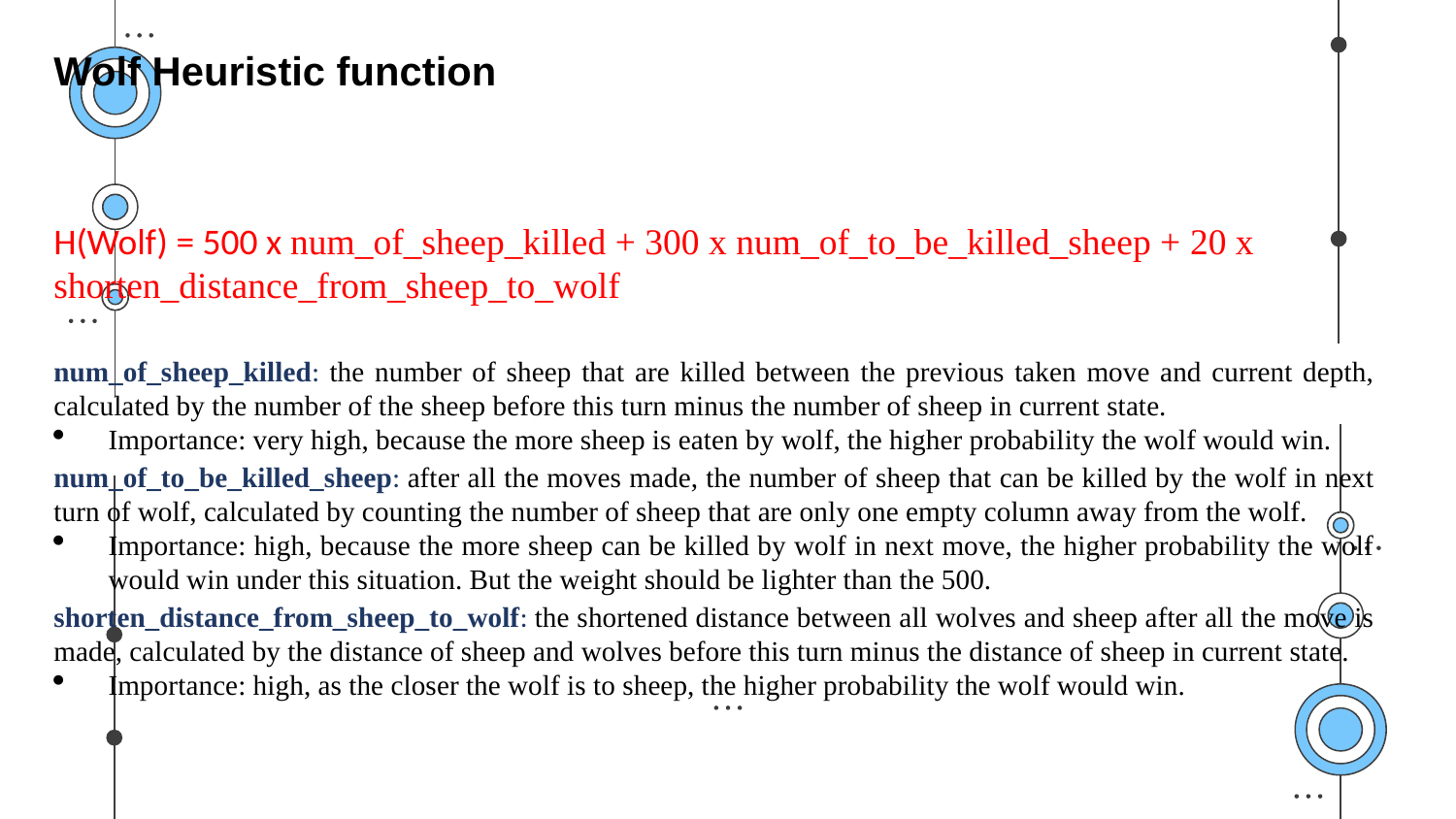

Wolf Heuristic function

H(Wolf) = 500 x num_of_sheep_killed + 300 x num_of_to_be_killed_sheep + 20 x shorten_distance_from_sheep_to_wolf

num_of_sheep_killed: the number of sheep that are killed between the previous taken move and current depth, calculated by the number of the sheep before this turn minus the number of sheep in current state.
Importance: very high, because the more sheep is eaten by wolf, the higher probability the wolf would win.
num_of_to_be_killed_sheep: after all the moves made, the number of sheep that can be killed by the wolf in next turn of wolf, calculated by counting the number of sheep that are only one empty column away from the wolf.
Importance: high, because the more sheep can be killed by wolf in next move, the higher probability the wolf would win under this situation. But the weight should be lighter than the 500.
shorten_distance_from_sheep_to_wolf: the shortened distance between all wolves and sheep after all the move is made, calculated by the distance of sheep and wolves before this turn minus the distance of sheep in current state.
Importance: high, as the closer the wolf is to sheep, the higher probability the wolf would win.